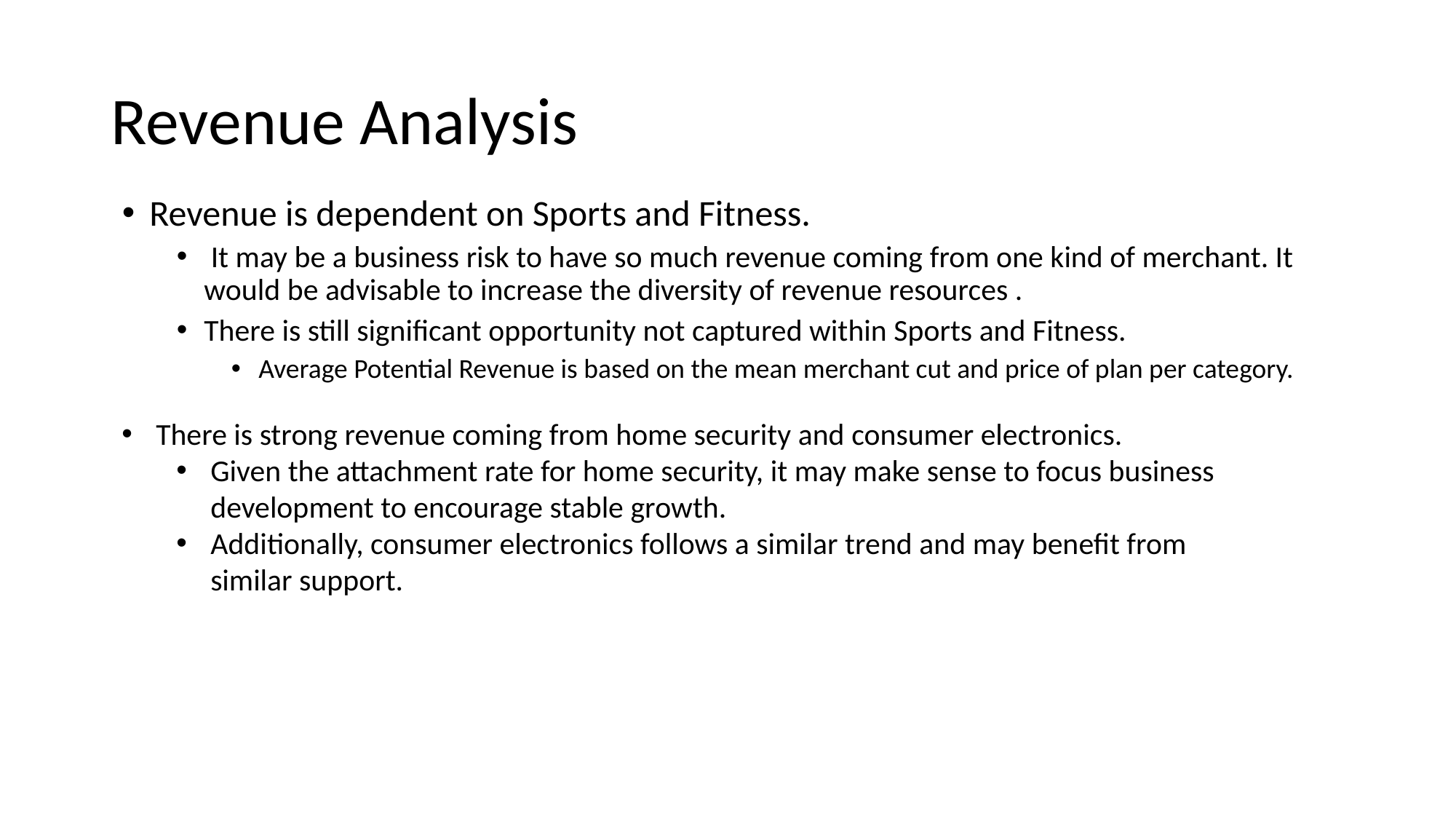

# Revenue Analysis
Revenue is dependent on Sports and Fitness.
 It may be a business risk to have so much revenue coming from one kind of merchant. It would be advisable to increase the diversity of revenue resources .
There is still significant opportunity not captured within Sports and Fitness.
Average Potential Revenue is based on the mean merchant cut and price of plan per category.

There is strong revenue coming from home security and consumer electronics.
Given the attachment rate for home security, it may make sense to focus business development to encourage stable growth.
Additionally, consumer electronics follows a similar trend and may benefit from similar support.